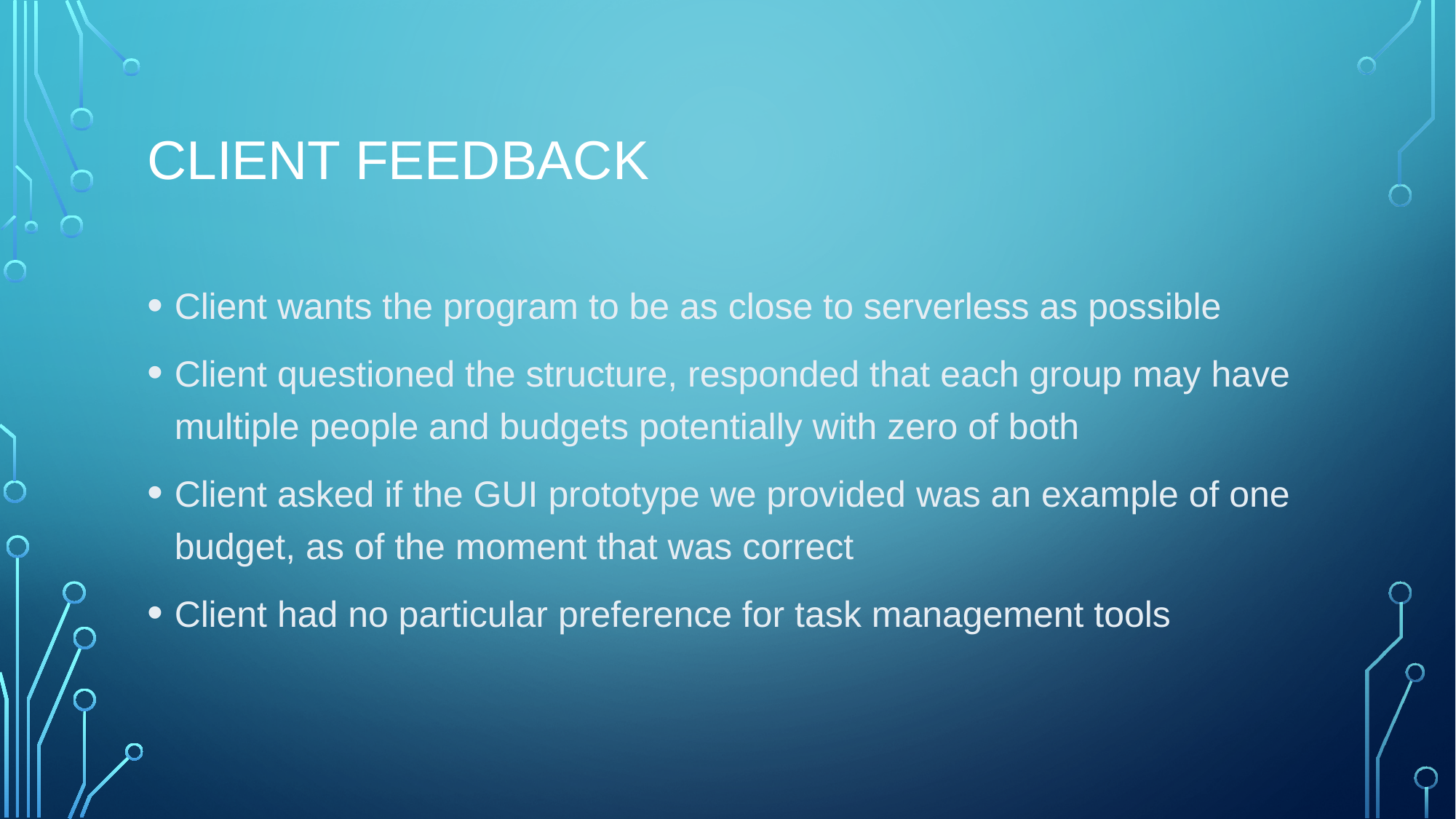

# Client Feedback
Client wants the program to be as close to serverless as possible
Client questioned the structure, responded that each group may have multiple people and budgets potentially with zero of both
Client asked if the GUI prototype we provided was an example of one budget, as of the moment that was correct
Client had no particular preference for task management tools